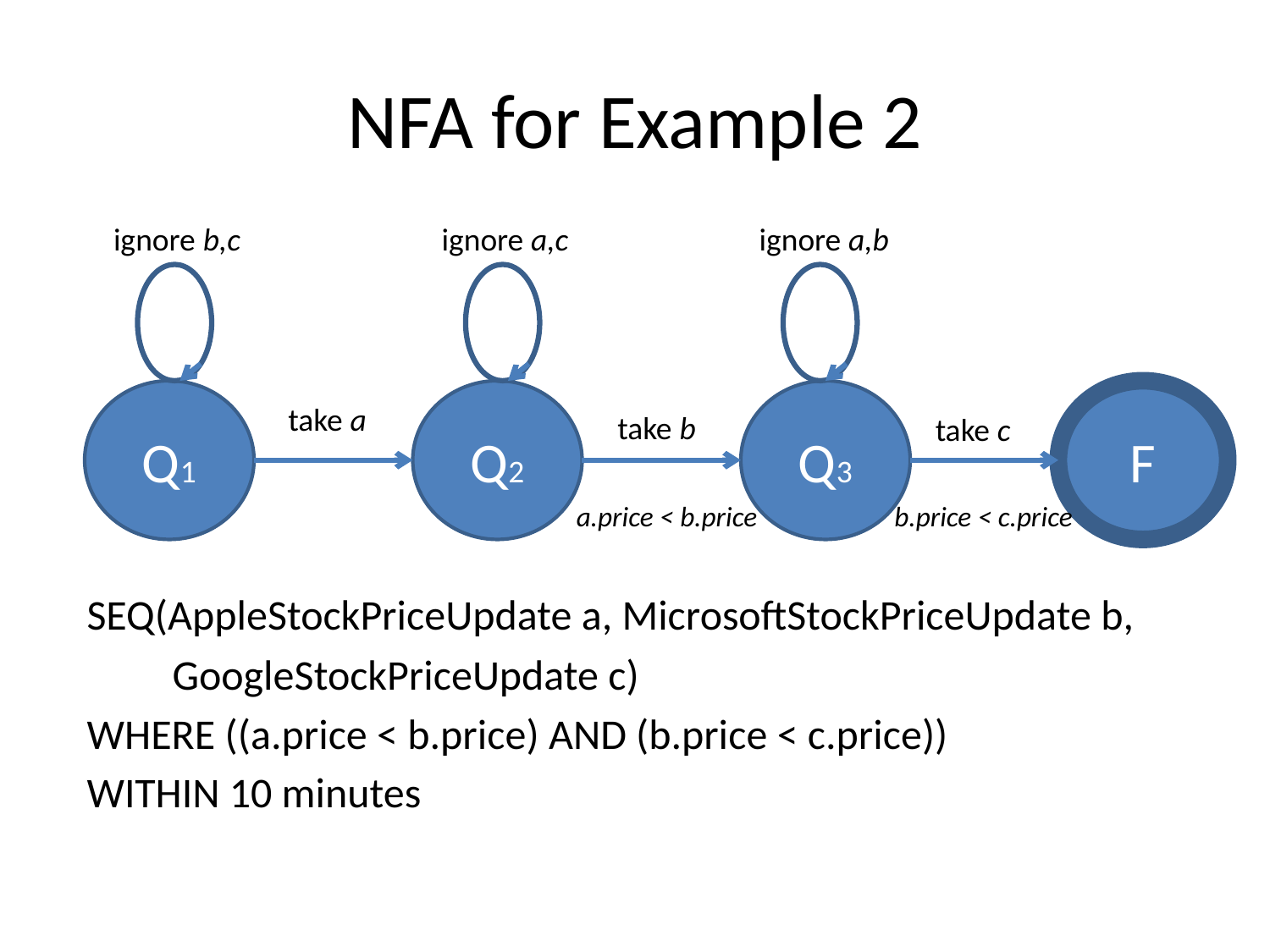

# NFA for Example 2
ignore b,c
ignore a,c
ignore a,b

Q1
Q2
Q3
F
take a
take b
take c
a.price < b.price
b.price < c.price
SEQ(AppleStockPriceUpdate a, MicrosoftStockPriceUpdate b,
         GoogleStockPriceUpdate c)
WHERE ((a.price < b.price) AND (b.price < c.price))
WITHIN 10 minutes